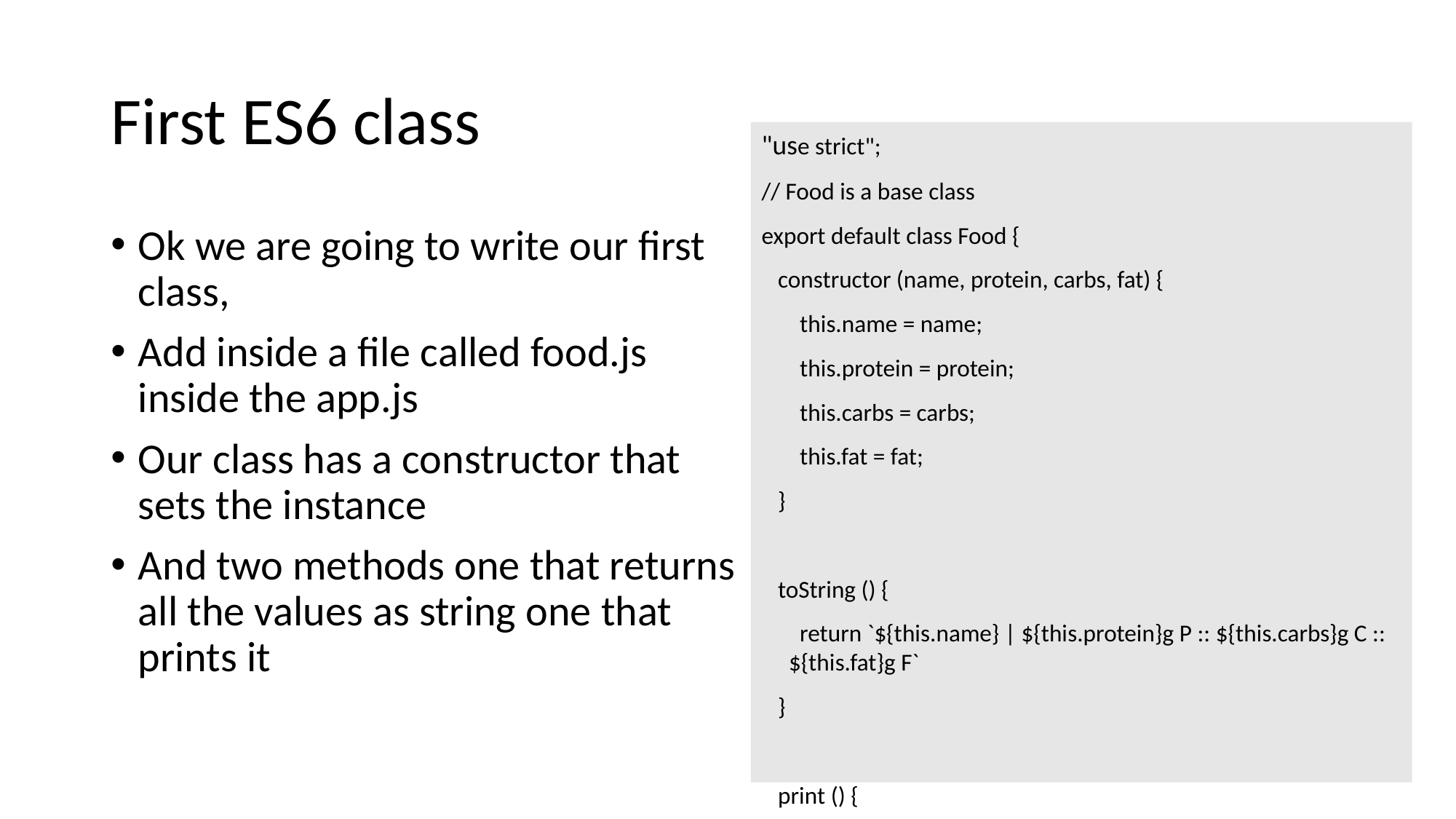

# First ES6 class
"use strict";
// Food is a base class
export default class Food {
   constructor (name, protein, carbs, fat) {
       this.name = name;
       this.protein = protein;
       this.carbs = carbs;
       this.fat = fat;
   }

   toString () {
       return `${this.name} | ${this.protein}g P :: ${this.carbs}g C :: ${this.fat}g F`
   }

   print () {
     console.log( this.toString() );
   }
}

Ok we are going to write our first class,
Add inside a file called food.js inside the app.js
Our class has a constructor that sets the instance
And two methods one that returns all the values as string one that prints it